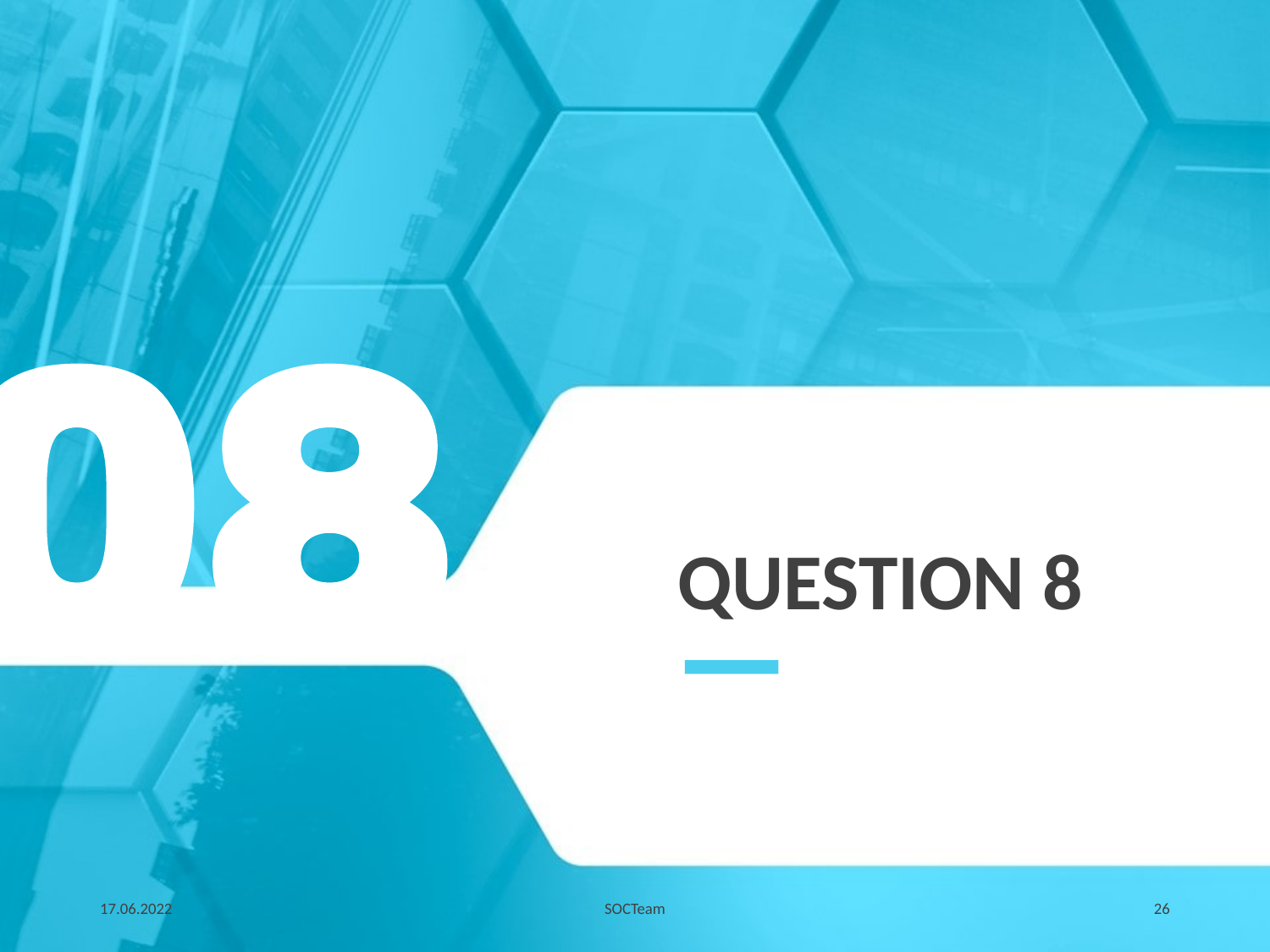

08
# Question 8

17.06.2022
SOCTeam
26